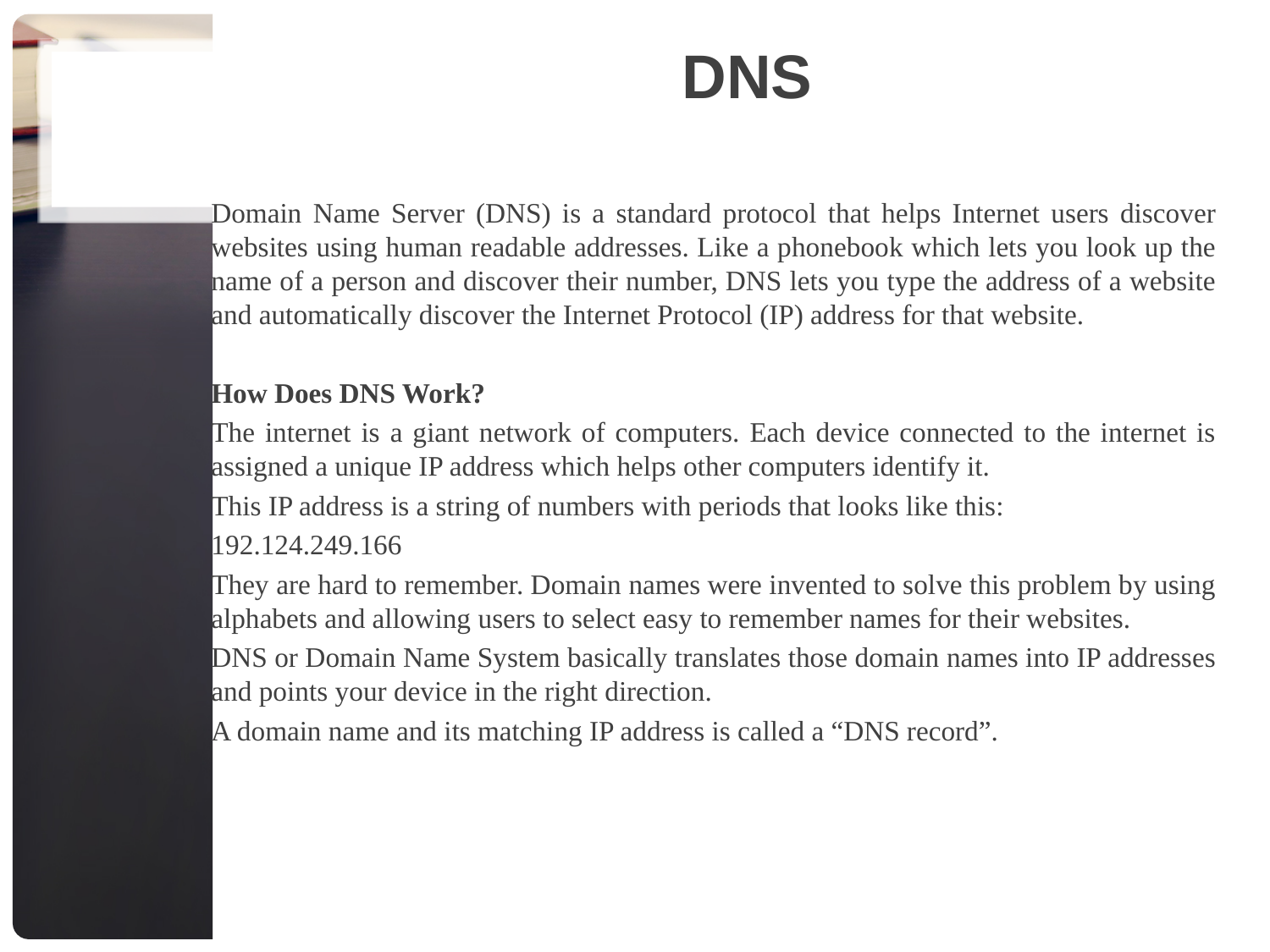

# DNS
Domain Name Server (DNS) is a standard protocol that helps Internet users discover websites using human readable addresses. Like a phonebook which lets you look up the name of a person and discover their number, DNS lets you type the address of a website and automatically discover the Internet Protocol (IP) address for that website.

How Does DNS Work?
The internet is a giant network of computers. Each device connected to the internet is assigned a unique IP address which helps other computers identify it.
This IP address is a string of numbers with periods that looks like this:
192.124.249.166
They are hard to remember. Domain names were invented to solve this problem by using alphabets and allowing users to select easy to remember names for their websites.
DNS or Domain Name System basically translates those domain names into IP addresses and points your device in the right direction.
A domain name and its matching IP address is called a “DNS record”.